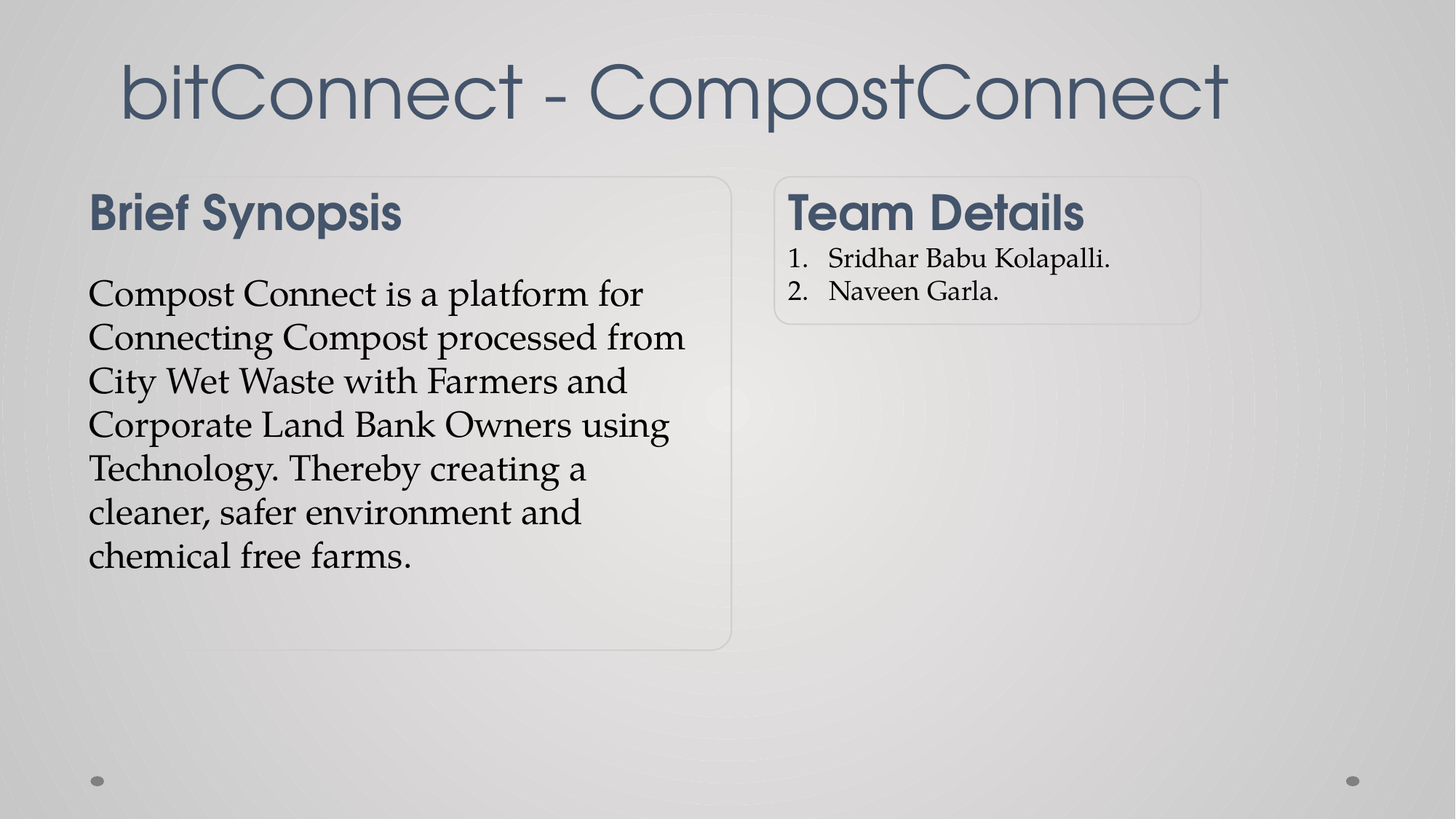

# bitConnect - CompostConnect
Brief Synopsis

Compost Connect is a platform for Connecting Compost processed from City Wet Waste with Farmers and Corporate Land Bank Owners using Technology. Thereby creating a cleaner, safer environment and chemical free farms.

Team Details
Sridhar Babu Kolapalli.
Naveen Garla.